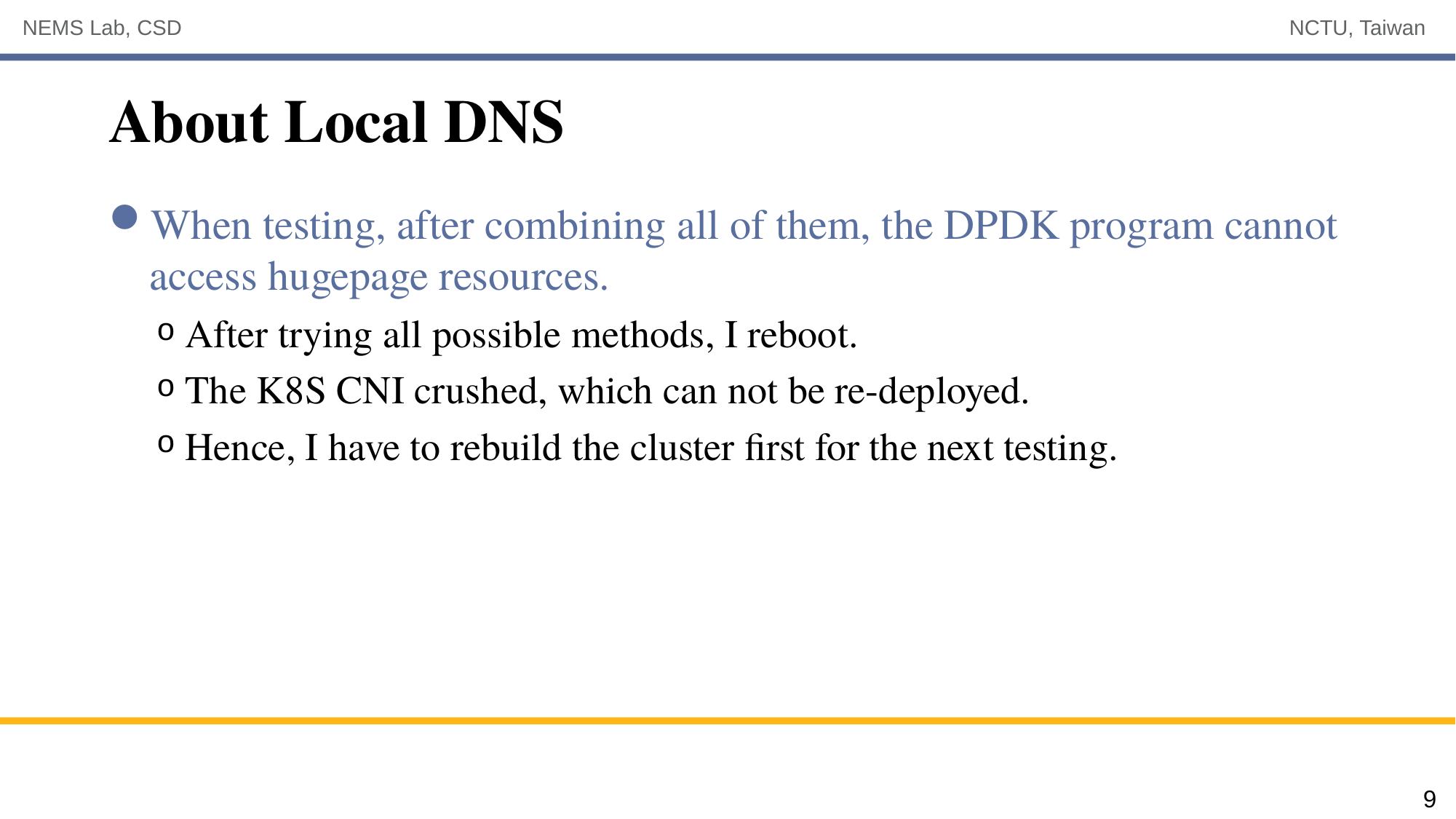

# About Local DNS
When testing, after combining all of them, the DPDK program cannot access hugepage resources.
 After trying all possible methods, I reboot.
 The K8S CNI crushed, which can not be re-deployed.
 Hence, I have to rebuild the cluster first for the next testing.
9